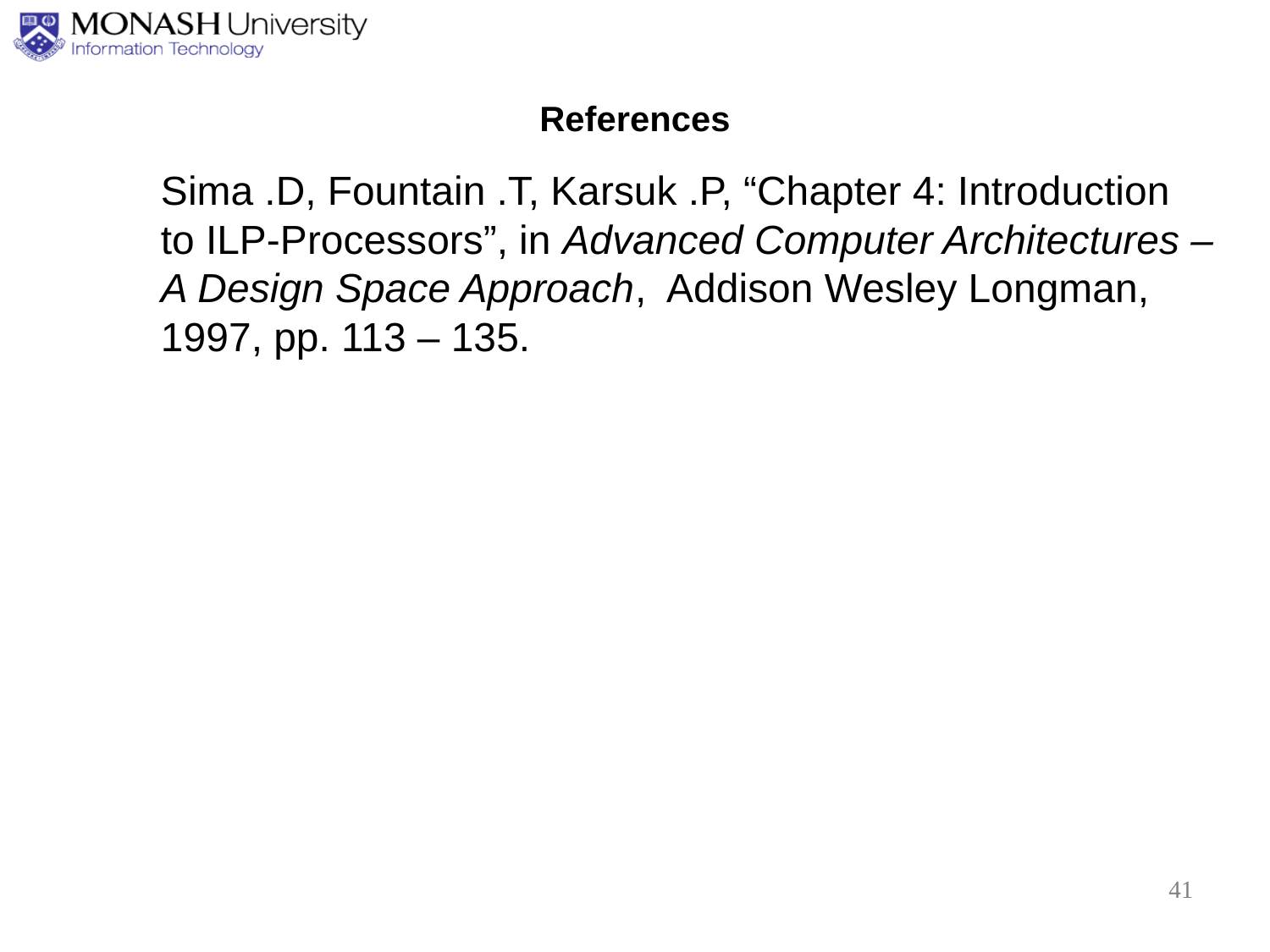

# References
Sima .D, Fountain .T, Karsuk .P, “Chapter 4: Introduction to ILP-Processors”, in Advanced Computer Architectures – A Design Space Approach,  Addison Wesley Longman, 1997, pp. 113 – 135.
41